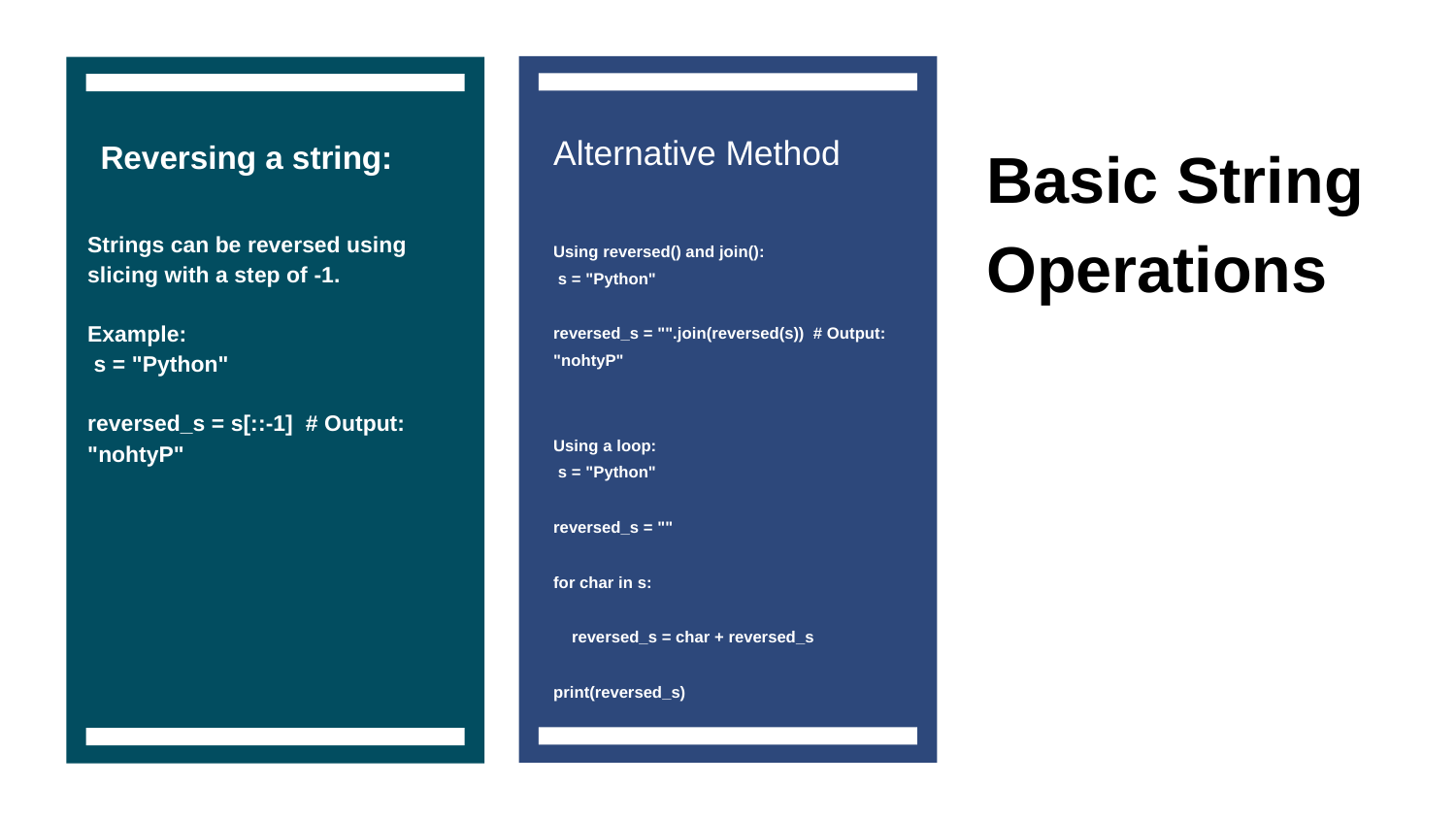

# Basic String Operations

Alternative Method
Reversing a string:

Strings can be reversed using slicing with a step of -1.
Example:
 s = "Python"
reversed_s = s[::-1]  # Output: "nohtyP"

Using reversed() and join():
 s = "Python"
reversed_s = "".join(reversed(s))  # Output: "nohtyP"

Using a loop:
 s = "Python"
reversed_s = ""
for char in s:
    reversed_s = char + reversed_s
print(reversed_s)